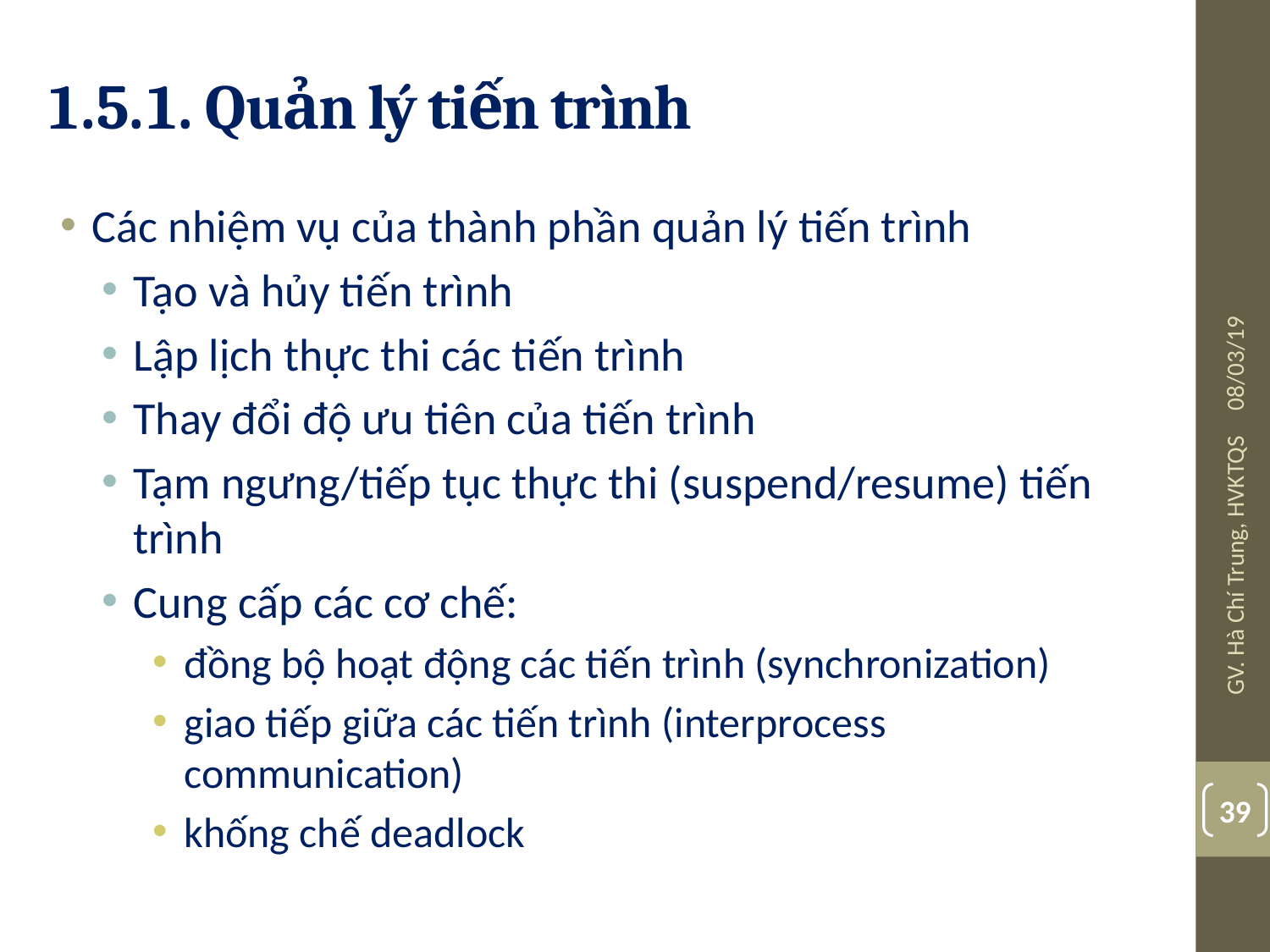

# 1.5.1. Quản lý tiến trình
Các nhiệm vụ của thành phần quản lý tiến trình
Tạo và hủy tiến trình
Lập lịch thực thi các tiến trình
Thay đổi độ ưu tiên của tiến trình
Tạm ngưng/tiếp tục thực thi (suspend/resume) tiến trình
Cung cấp các cơ chế:
đồng bộ hoạt động các tiến trình (synchronization)
giao tiếp giữa các tiến trình (interprocess communication)
khống chế deadlock

08/03/19
GV. Hà Chí Trung, HVKTQS
39